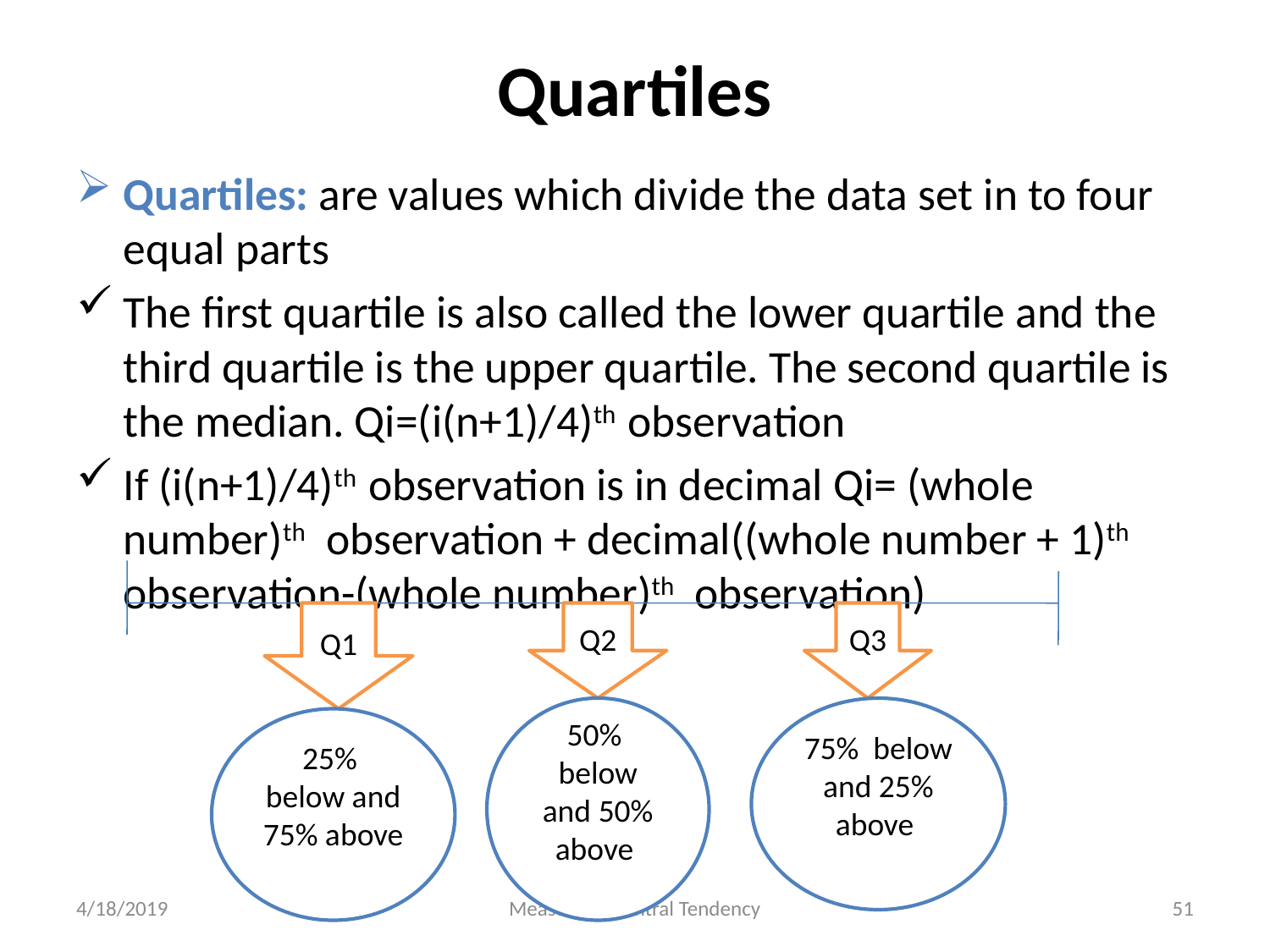

# Quartiles
Quartiles: are values which divide the data set in to four equal parts
The first quartile is also called the lower quartile and the third quartile is the upper quartile. The second quartile is the median. Qi=(i(n+1)/4)th  observation
If (i(n+1)/4)th  observation is in decimal Qi= (whole number)th  observation + decimal((whole number + 1)th  observation-(whole number)th  observation)

Q1
Q2
Q3
50%  below and 50% above

75%  below and 25% above

25%  below and 75% above

4/18/2019
Measure of Central Tendency
51